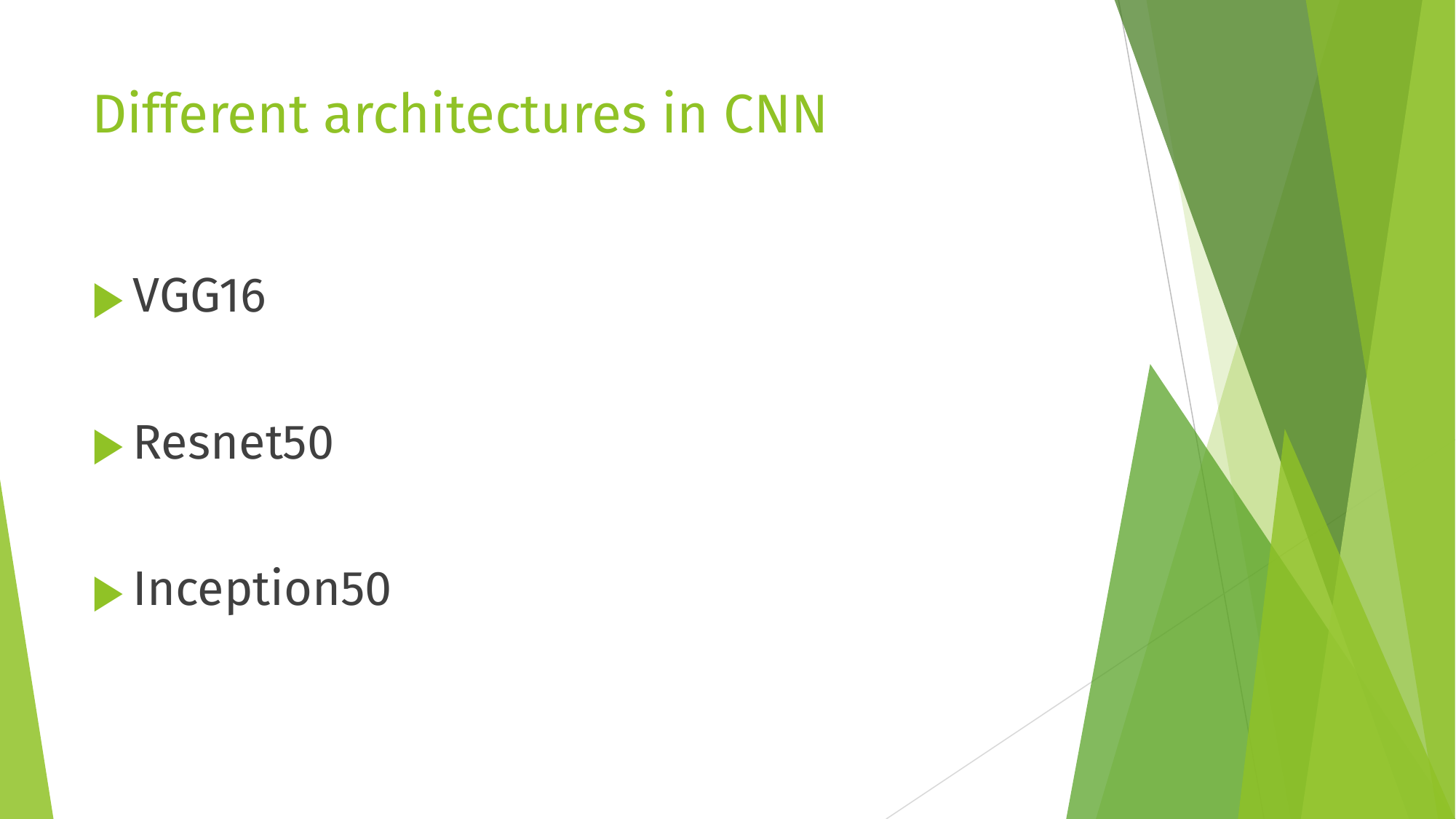

# Different architectures in CNN
VGG16

Resnet50

Inception50